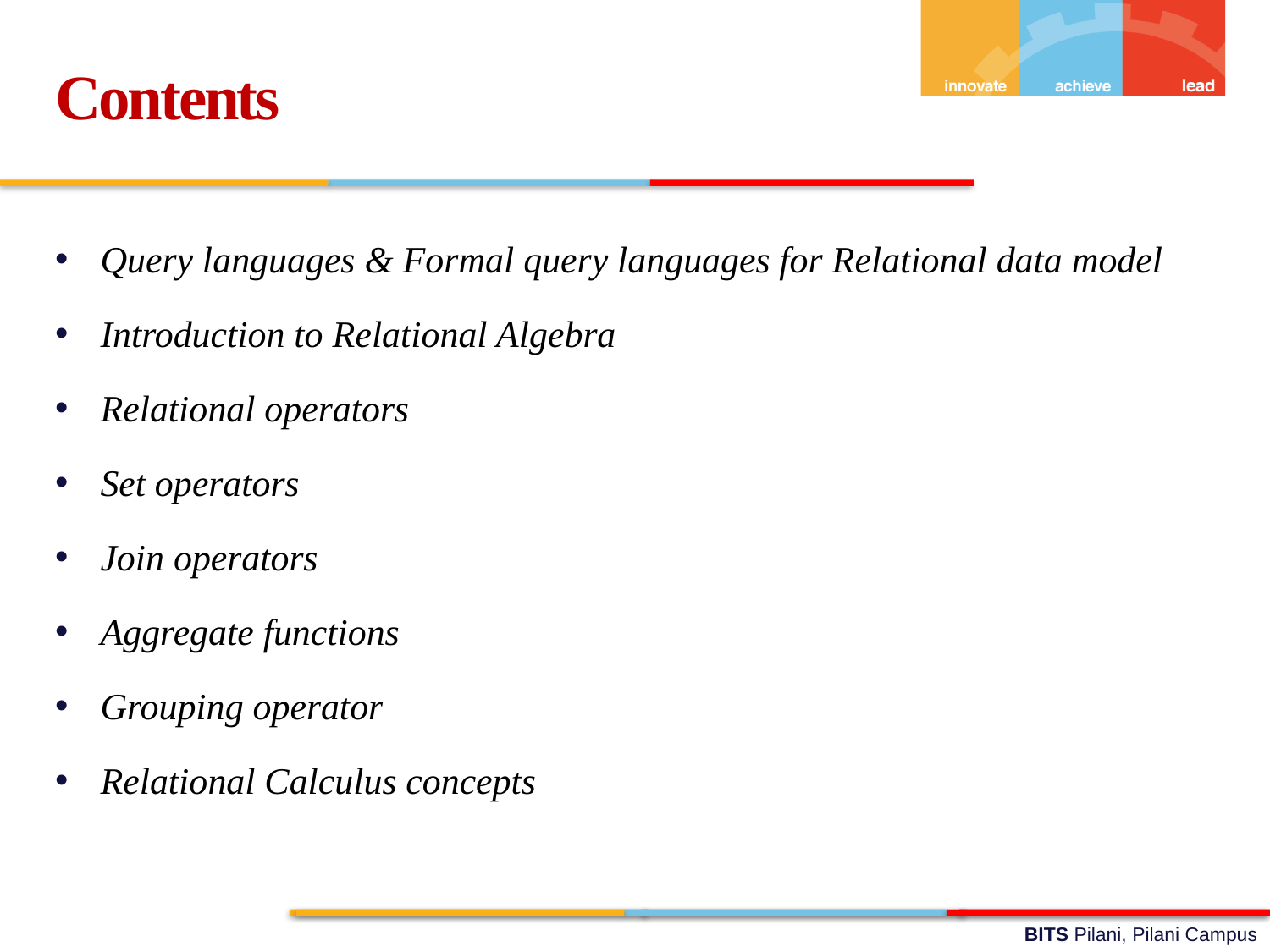

Contents
Query languages & Formal query languages for Relational data model
Introduction to Relational Algebra
Relational operators
Set operators
Join operators
Aggregate functions
Grouping operator
Relational Calculus concepts